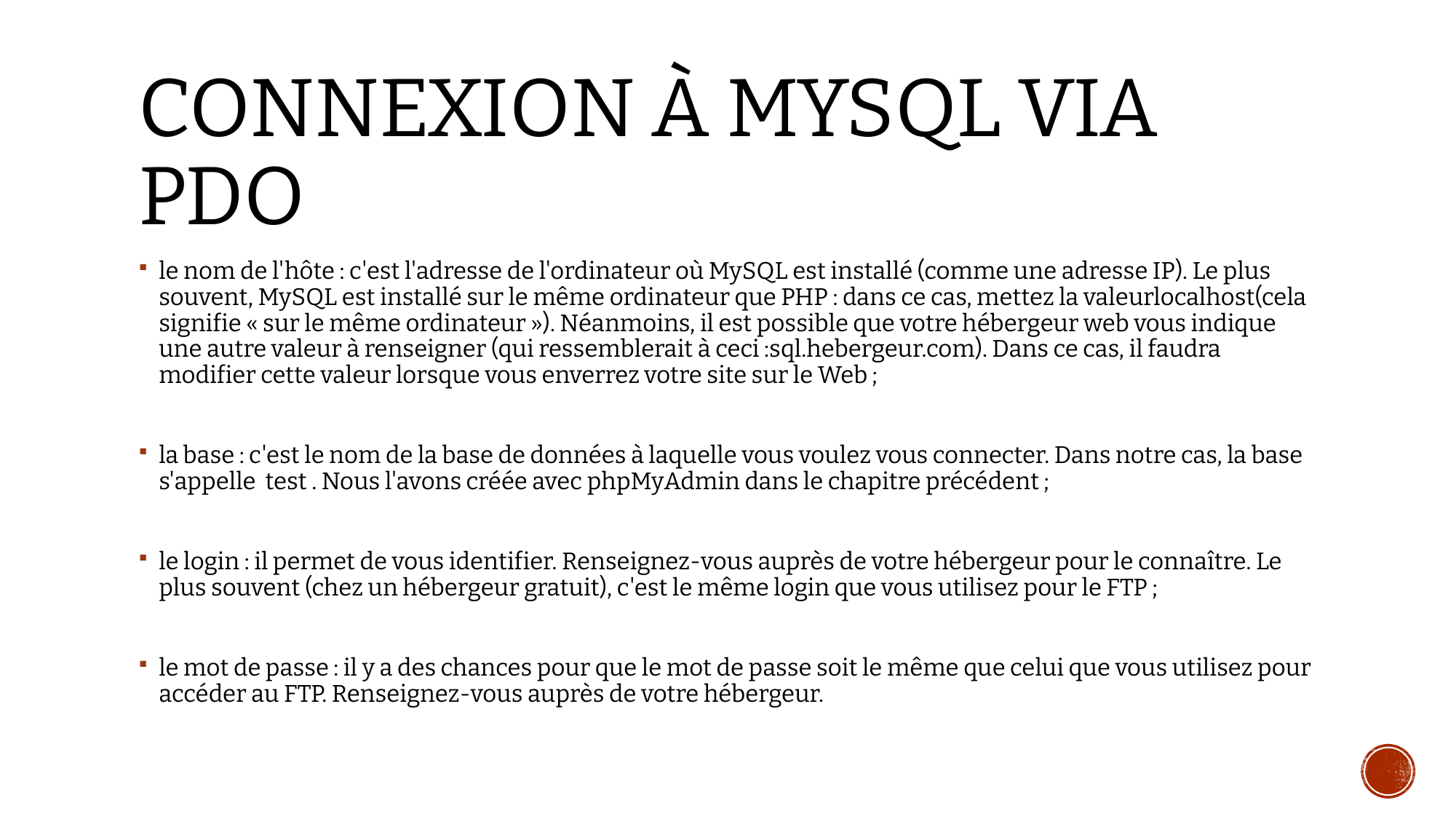

# Connexion à Mysql Via PDO
le nom de l'hôte : c'est l'adresse de l'ordinateur où MySQL est installé (comme une adresse IP). Le plus souvent, MySQL est installé sur le même ordinateur que PHP : dans ce cas, mettez la valeurlocalhost(cela signifie « sur le même ordinateur »). Néanmoins, il est possible que votre hébergeur web vous indique une autre valeur à renseigner (qui ressemblerait à ceci :sql.hebergeur.com). Dans ce cas, il faudra modifier cette valeur lorsque vous enverrez votre site sur le Web ;

la base : c'est le nom de la base de données à laquelle vous voulez vous connecter. Dans notre cas, la base s'appelle  test . Nous l'avons créée avec phpMyAdmin dans le chapitre précédent ;

le login : il permet de vous identifier. Renseignez-vous auprès de votre hébergeur pour le connaître. Le plus souvent (chez un hébergeur gratuit), c'est le même login que vous utilisez pour le FTP ;

le mot de passe : il y a des chances pour que le mot de passe soit le même que celui que vous utilisez pour accéder au FTP. Renseignez-vous auprès de votre hébergeur.